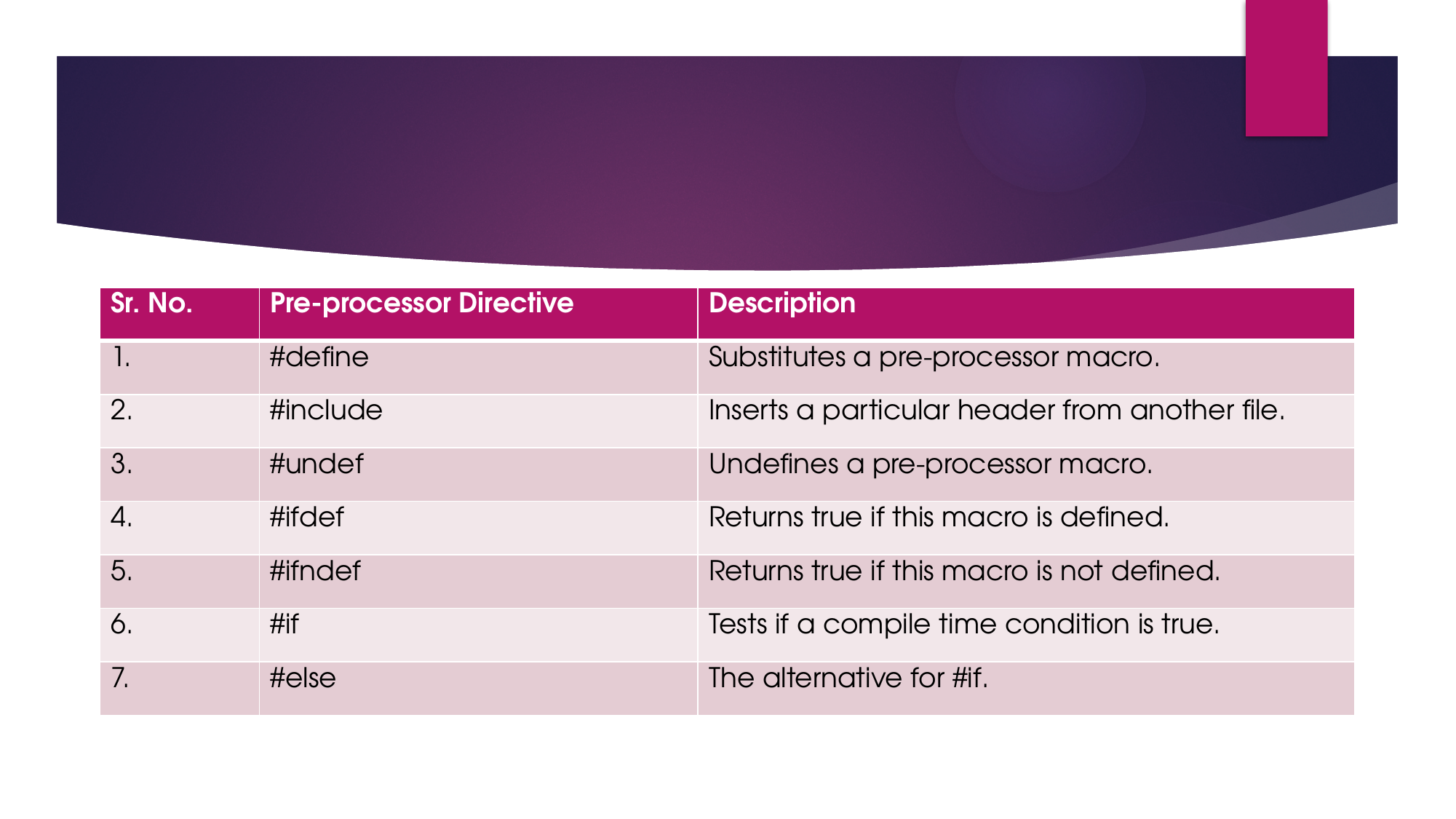

| Sr. No. | Pre-processor Directive | Description |
| --- | --- | --- |
| 1. | #define | Substitutes a pre-processor macro. |
| 2. | #include | Inserts a particular header from another file. |
| 3. | #undef | Undefines a pre-processor macro. |
| 4. | #ifdef | Returns true if this macro is defined. |
| 5. | #ifndef | Returns true if this macro is not defined. |
| 6. | #if | Tests if a compile time condition is true. |
| 7. | #else | The alternative for #if. |